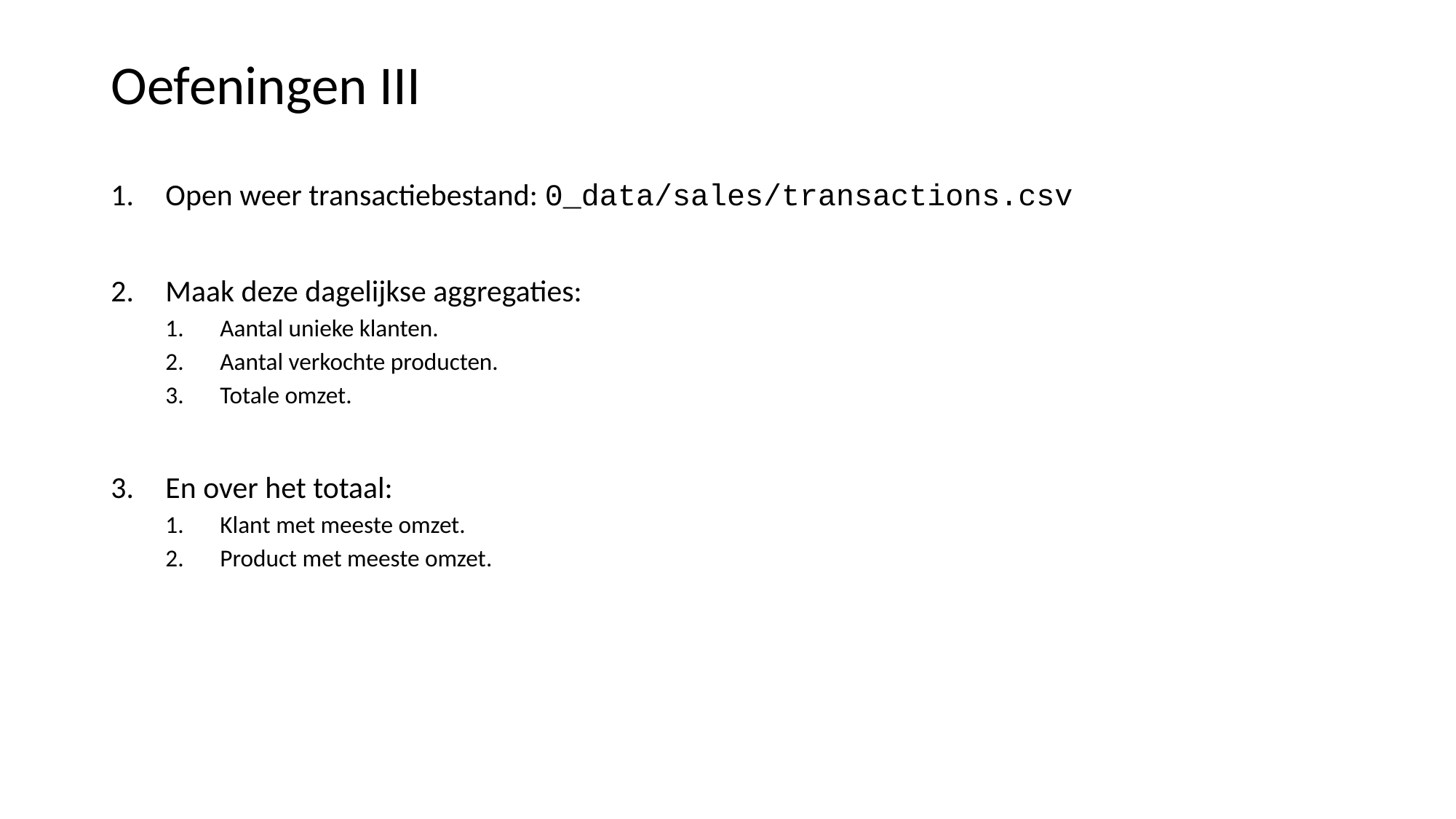

# Oefeningen III
Open weer transactiebestand: 0_data/sales/transactions.csv

Maak deze dagelijkse aggregaties:
Aantal unieke klanten.
Aantal verkochte producten.
Totale omzet.

En over het totaal:
Klant met meeste omzet.
Product met meeste omzet.